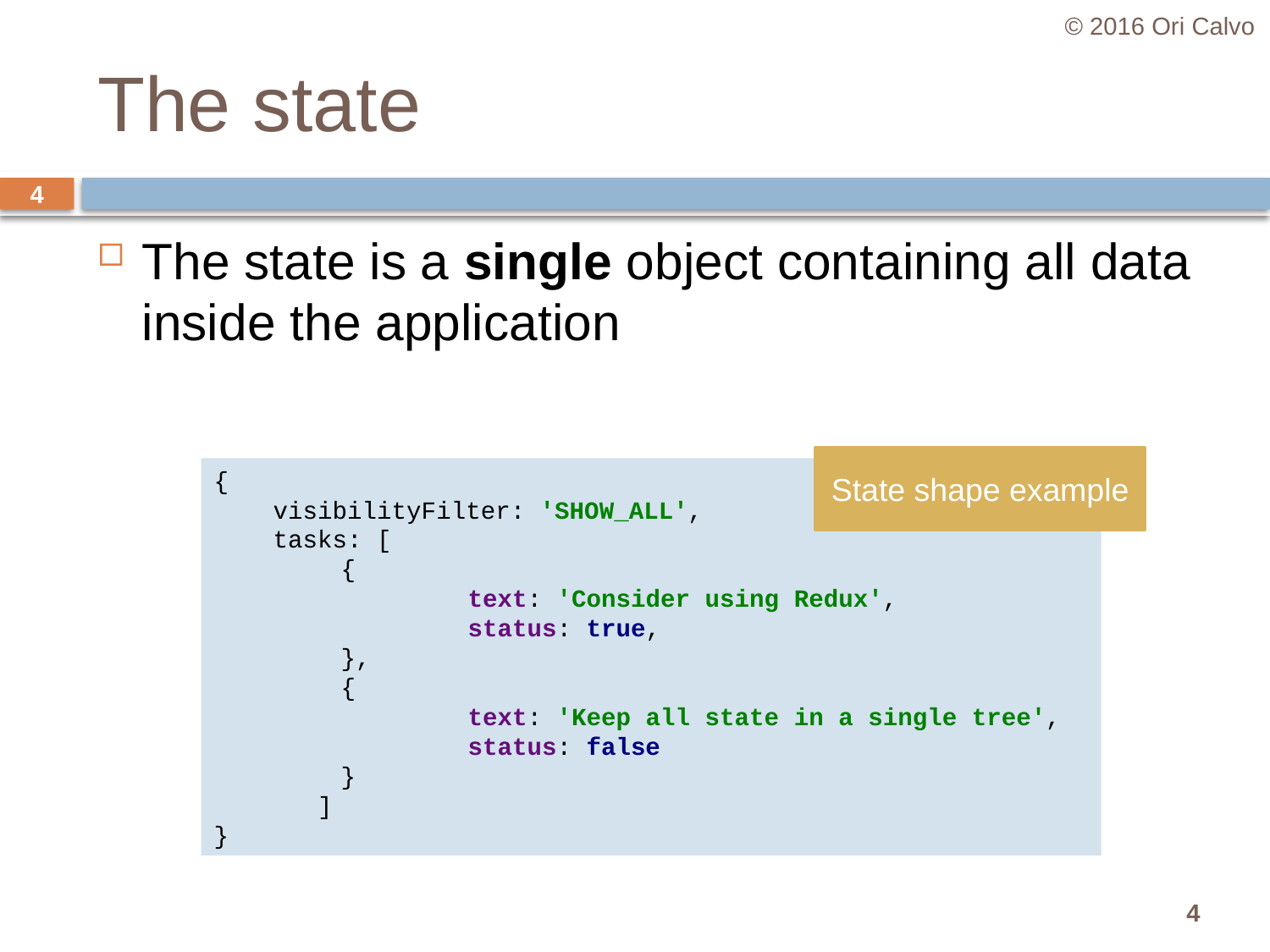

© 2016 Ori Calvo
# The state
4
The state is a single object containing all data inside the application
State shape example
{
    visibilityFilter: 'SHOW_ALL',
    tasks: [
    	{
        		text: 'Consider using Redux',
        		status: true,
    	},
    	{
        		text: 'Keep all state in a single tree',
        		status: false
    	}
       ]
}